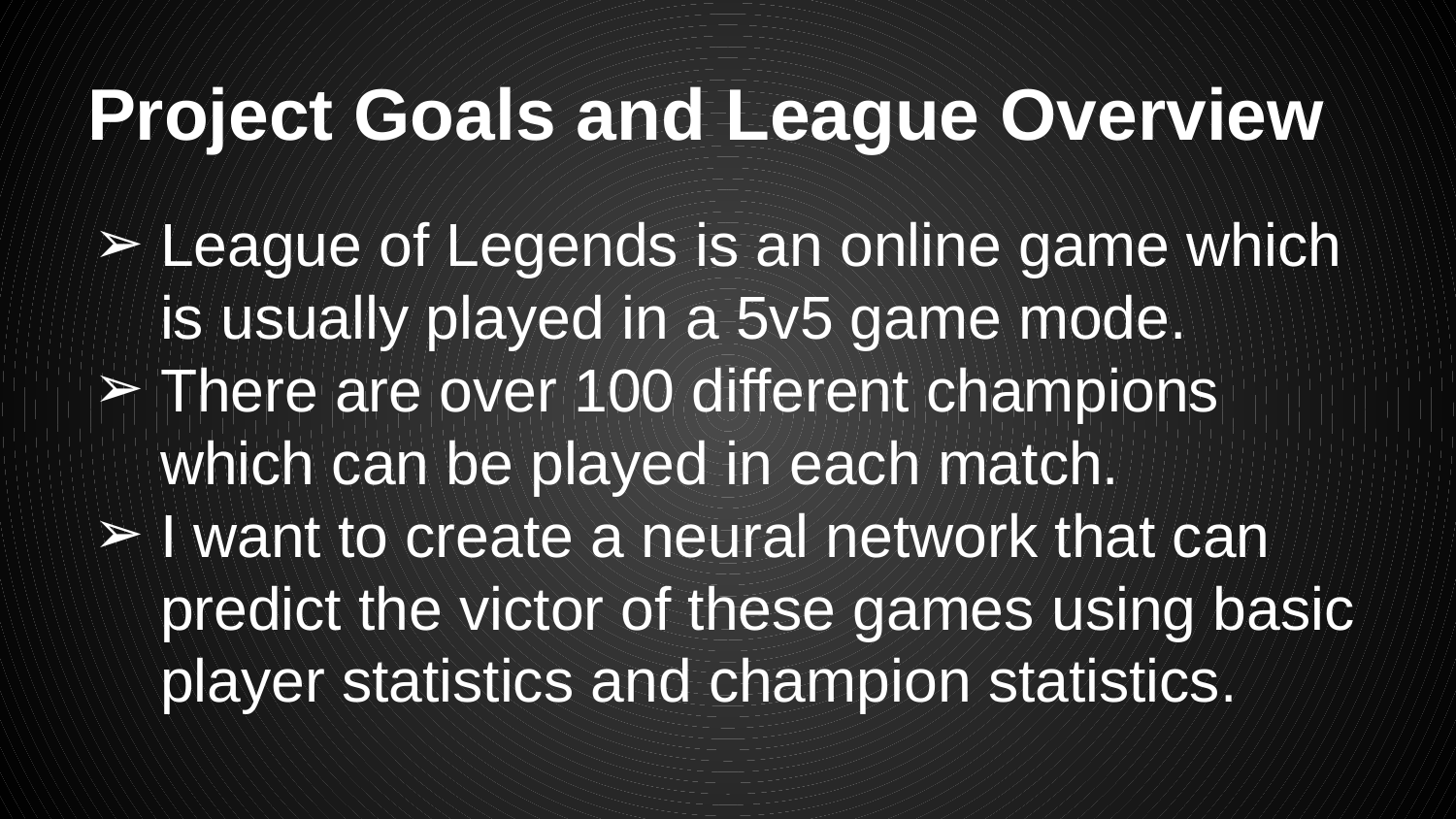

# Project Goals and League Overview
League of Legends is an online game which is usually played in a 5v5 game mode.
There are over 100 different champions which can be played in each match.
I want to create a neural network that can predict the victor of these games using basic player statistics and champion statistics.